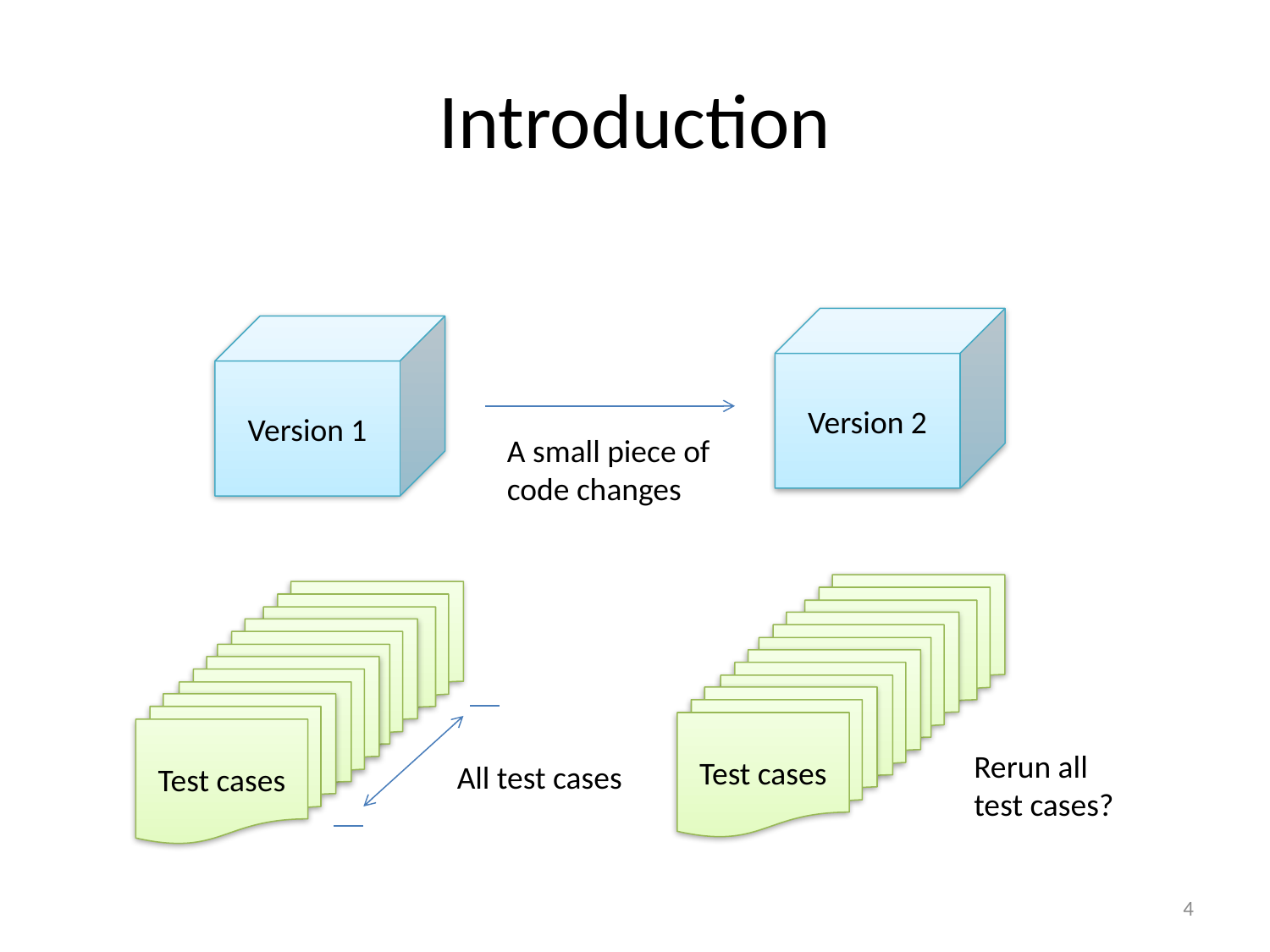

# Introduction
Version 2
Version 1
A small piece of
code changes

Test cases

Test cases
Rerun all
test cases?
All test cases
4